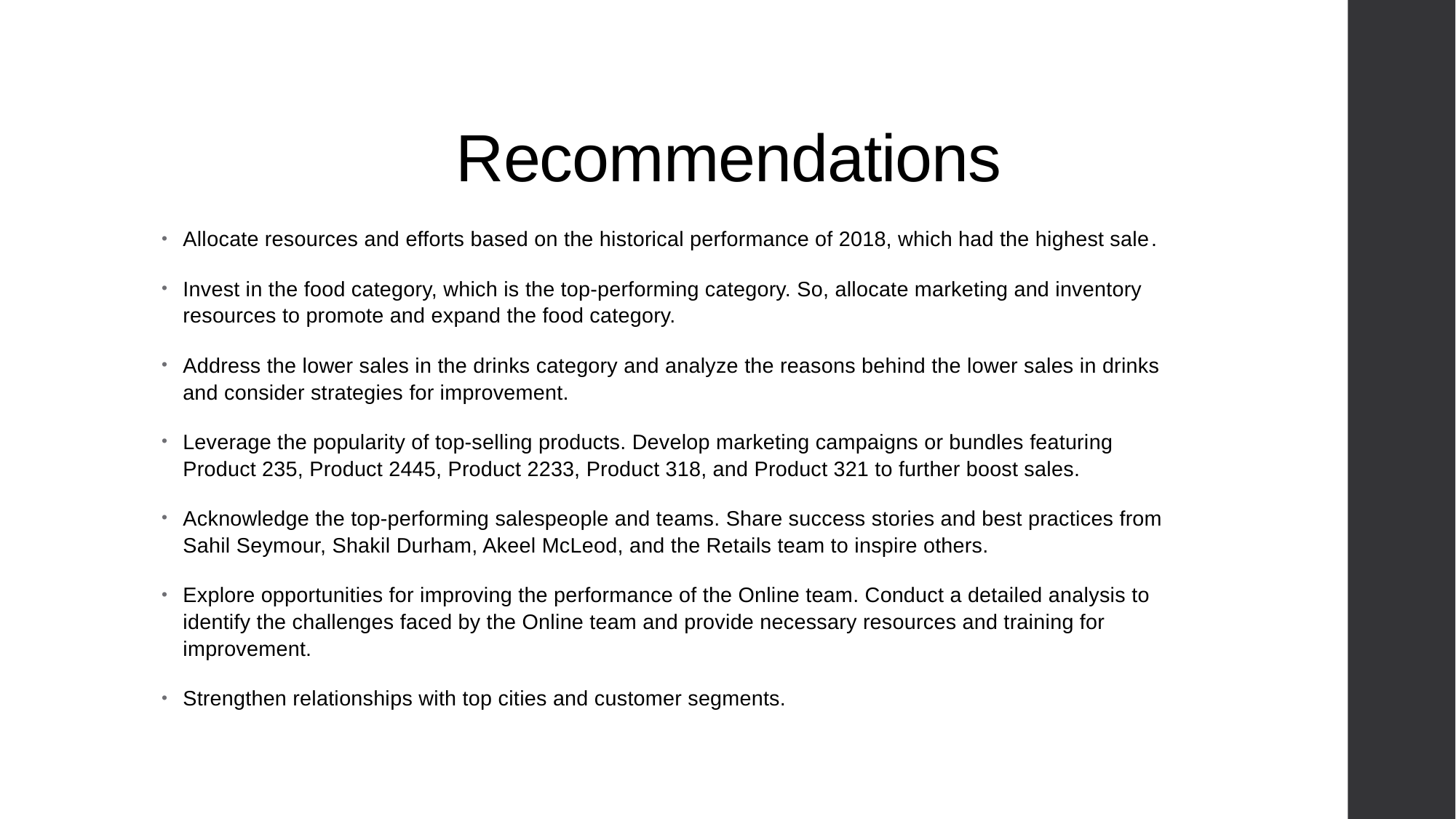

# Recommendations
Allocate resources and efforts based on the historical performance of 2018, which had the highest sale.
Invest in the food category, which is the top-performing category. So, allocate marketing and inventory resources to promote and expand the food category.
Address the lower sales in the drinks category and analyze the reasons behind the lower sales in drinks and consider strategies for improvement.
Leverage the popularity of top-selling products. Develop marketing campaigns or bundles featuring Product 235, Product 2445, Product 2233, Product 318, and Product 321 to further boost sales.
Acknowledge the top-performing salespeople and teams. Share success stories and best practices from Sahil Seymour, Shakil Durham, Akeel McLeod, and the Retails team to inspire others.
Explore opportunities for improving the performance of the Online team. Conduct a detailed analysis to identify the challenges faced by the Online team and provide necessary resources and training for improvement.
Strengthen relationships with top cities and customer segments.